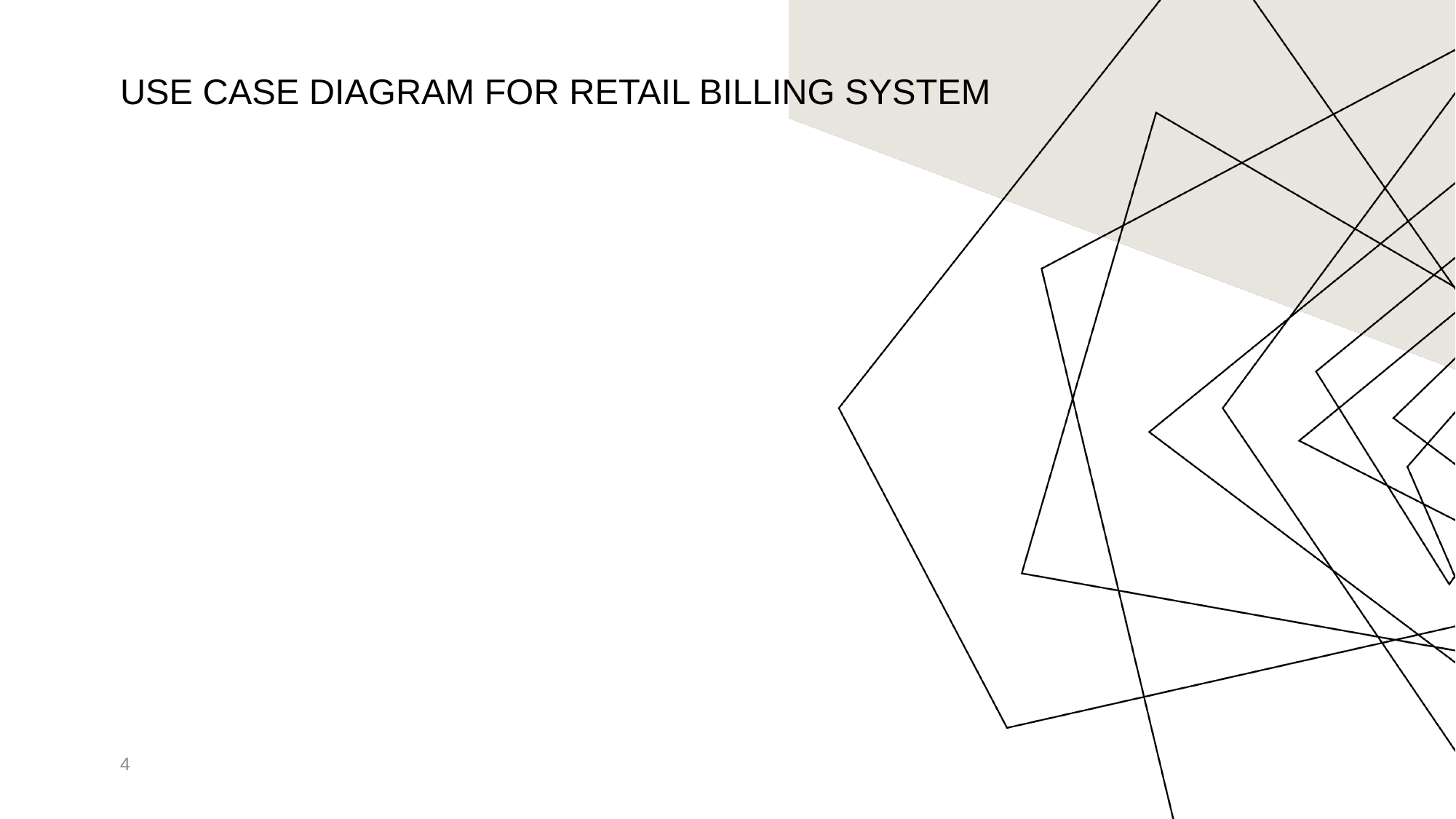

# Use CASE DIAGRAM for Retail billing system
4